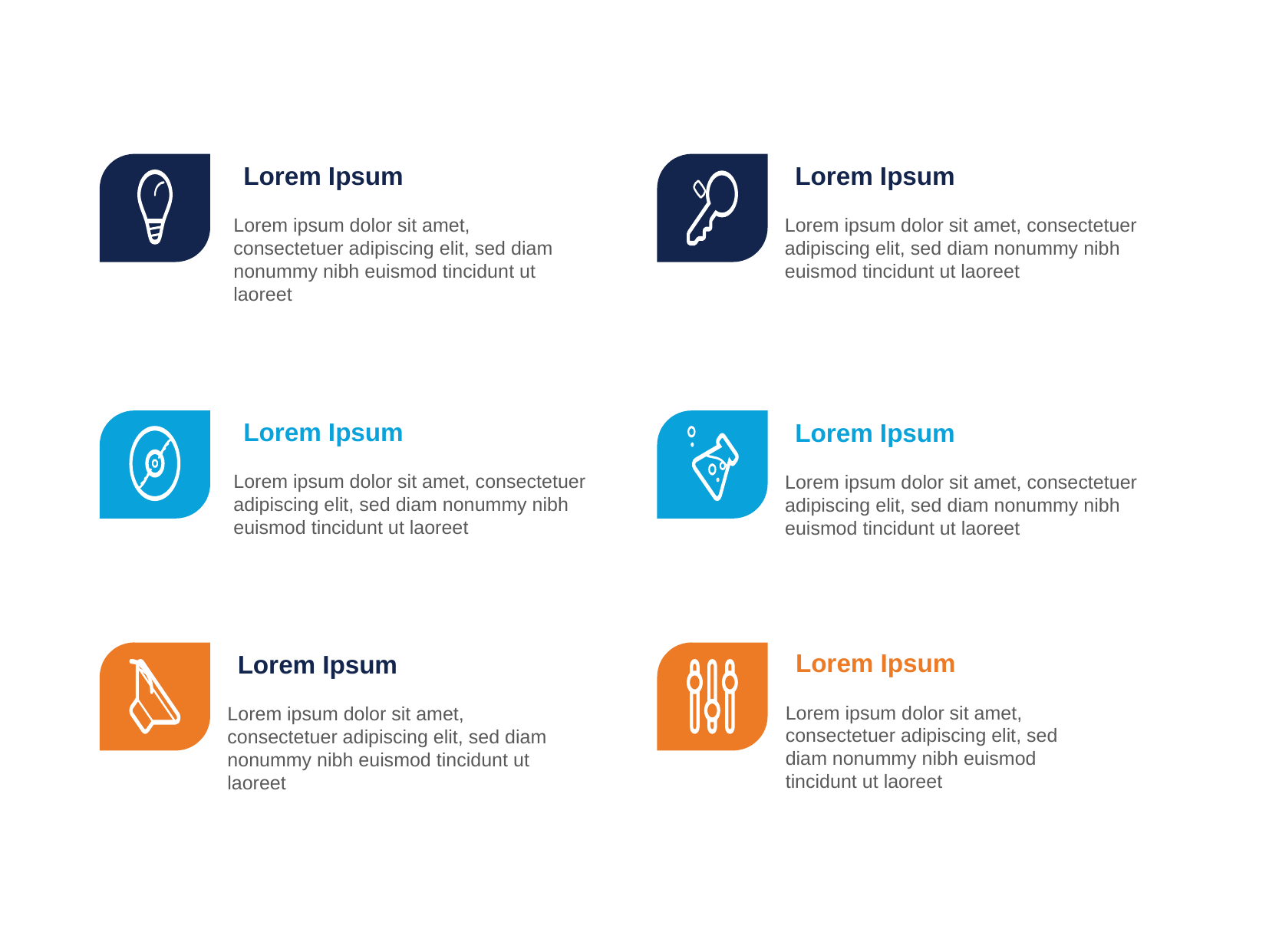

Lorem Ipsum
Lorem Ipsum

Lorem ipsum dolor sit amet, consectetuer adipiscing elit, sed diam nonummy nibh euismod tincidunt ut laoreet
Lorem ipsum dolor sit amet, consectetuer adipiscing elit, sed diam nonummy nibh euismod tincidunt ut laoreet

Lorem Ipsum

Lorem Ipsum

Lorem ipsum dolor sit amet, consectetuer adipiscing elit, sed diam nonummy nibh euismod tincidunt ut laoreet
Lorem ipsum dolor sit amet, consectetuer adipiscing elit, sed diam nonummy nibh euismod tincidunt ut laoreet

Lorem Ipsum

Lorem Ipsum

Lorem ipsum dolor sit amet, consectetuer adipiscing elit, sed diam nonummy nibh euismod tincidunt ut laoreet
Lorem ipsum dolor sit amet, consectetuer adipiscing elit, sed diam nonummy nibh euismod tincidunt ut laoreet